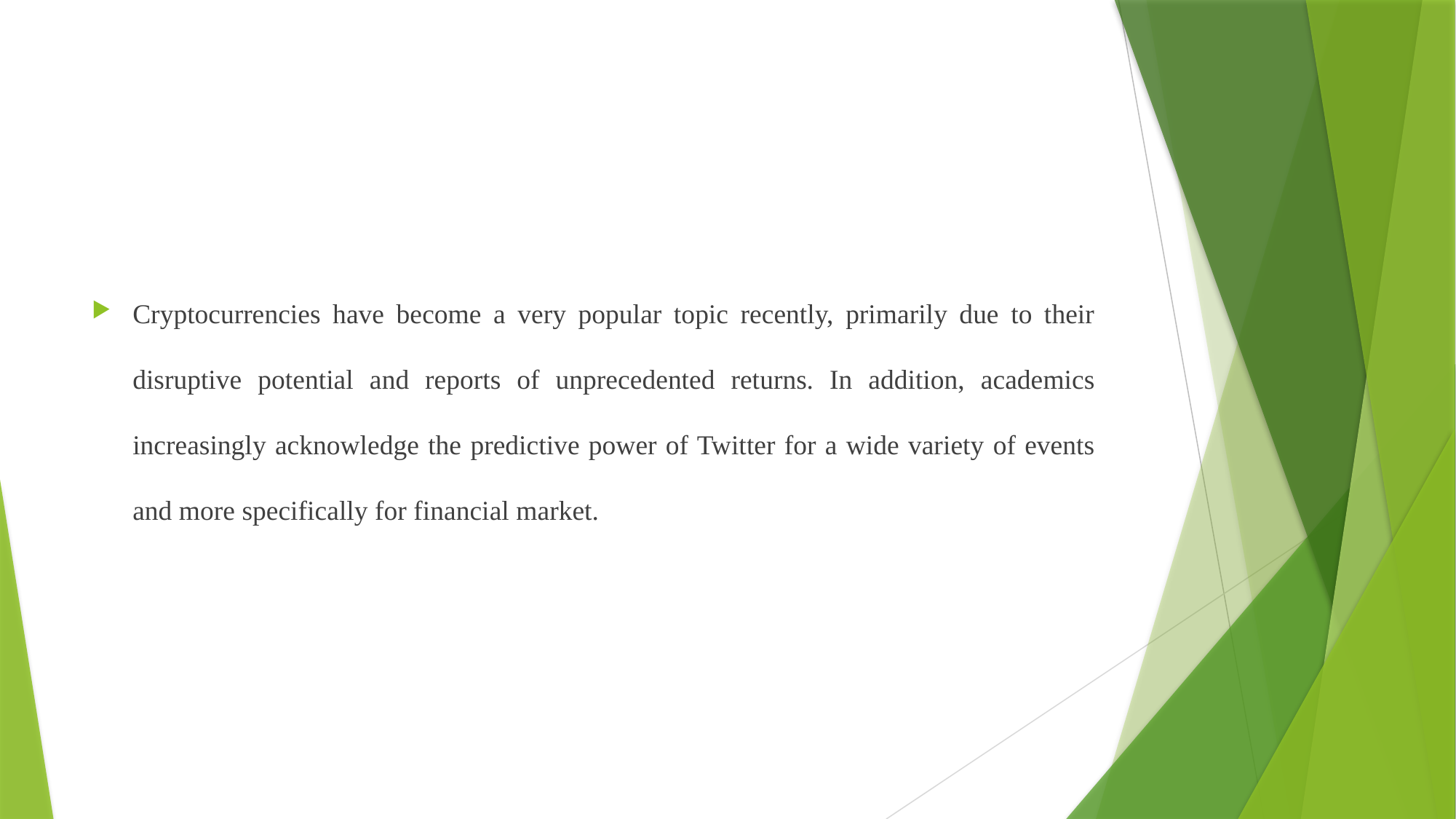

#
Cryptocurrencies have become a very popular topic recently, primarily due to their disruptive potential and reports of unprecedented returns. In addition, academics increasingly acknowledge the predictive power of Twitter for a wide variety of events and more specifically for financial market.